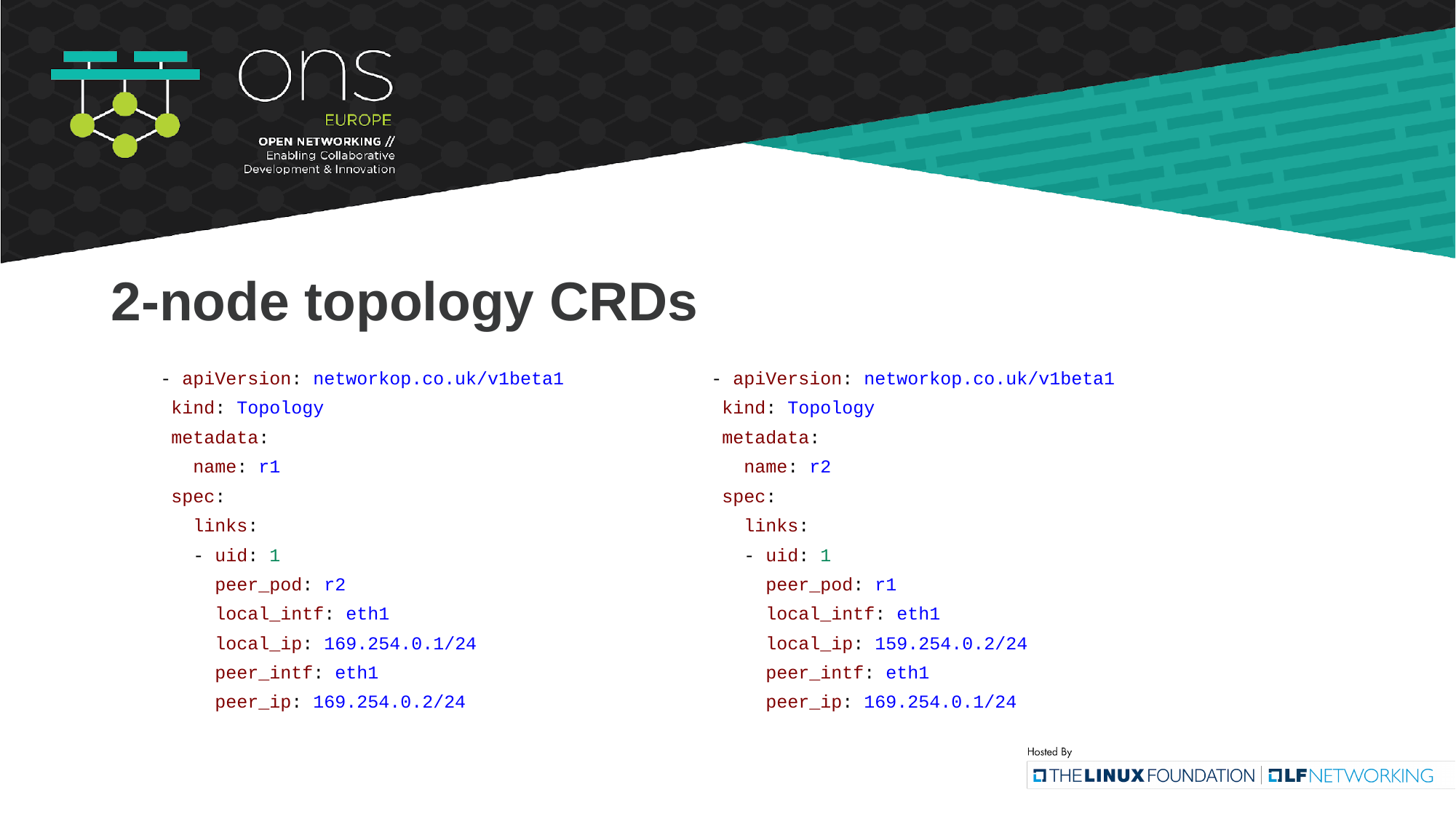

# 2-node topology CRDs
- apiVersion: networkop.co.uk/v1beta1
 kind: Topology
 metadata:
   name: r1
 spec:
   links:
   - uid: 1
     peer_pod: r2
     local_intf: eth1
     local_ip: 169.254.0.1/24
     peer_intf: eth1
     peer_ip: 169.254.0.2/24
- apiVersion: networkop.co.uk/v1beta1
 kind: Topology
 metadata:
   name: r2
 spec:
   links:
   - uid: 1
     peer_pod: r1
     local_intf: eth1
     local_ip: 159.254.0.2/24
     peer_intf: eth1
     peer_ip: 169.254.0.1/24